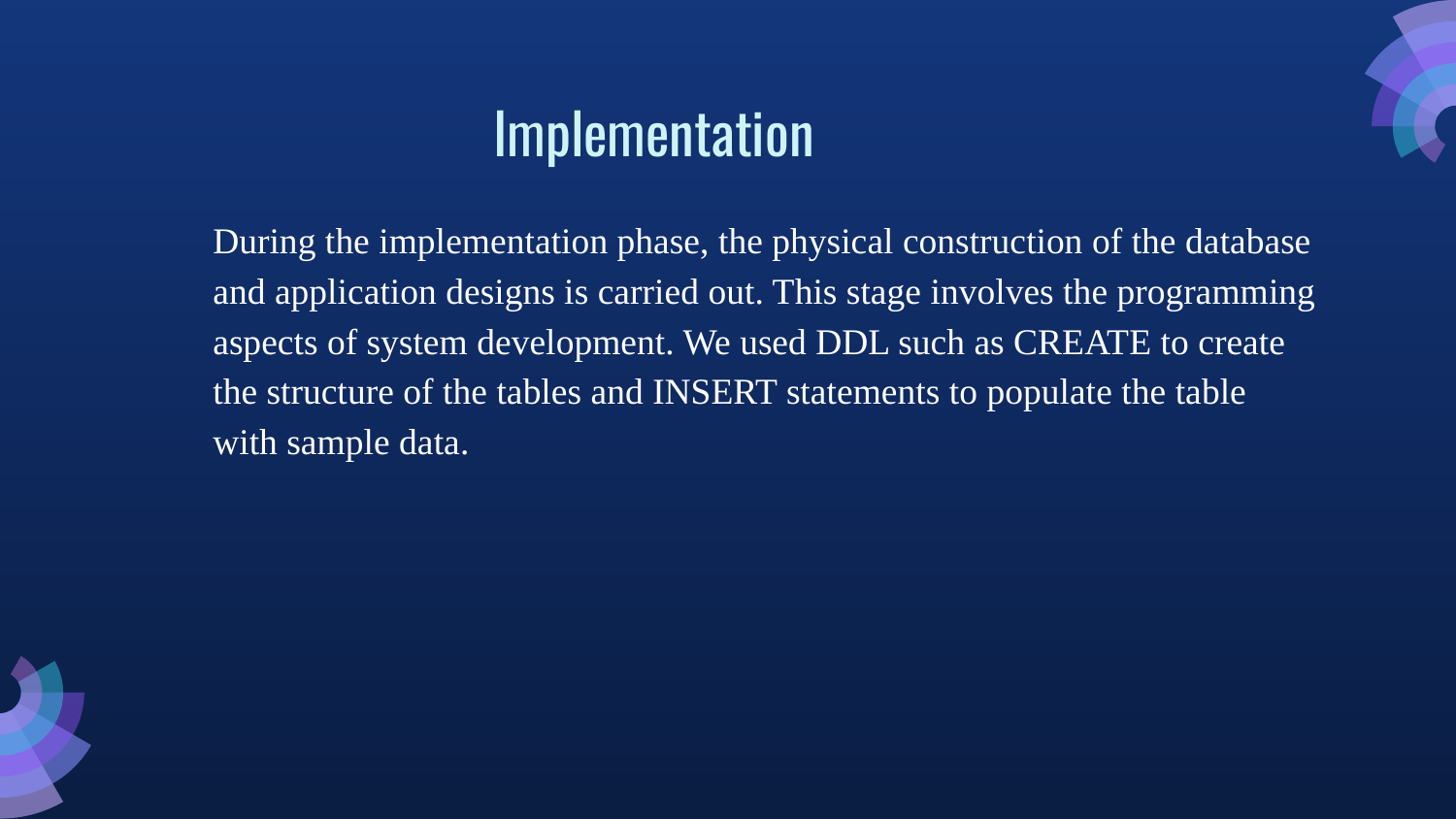

# Implementation
During the implementation phase, the physical construction of the database and application designs is carried out. This stage involves the programming aspects of system development. We used DDL such as CREATE to create the structure of the tables and INSERT statements to populate the table with sample data.